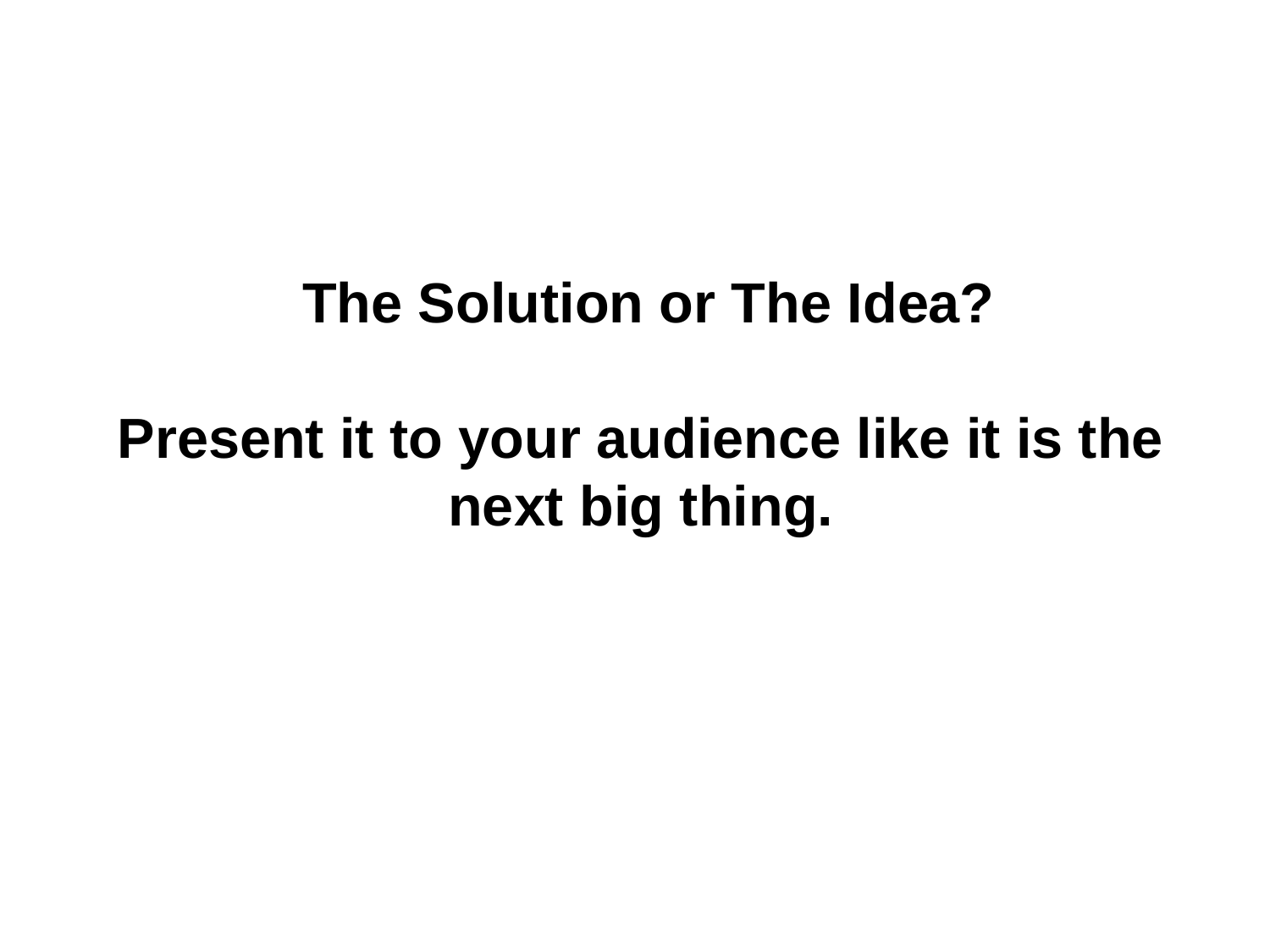

# The Solution or The Idea? Present it to your audience like it is the next big thing.